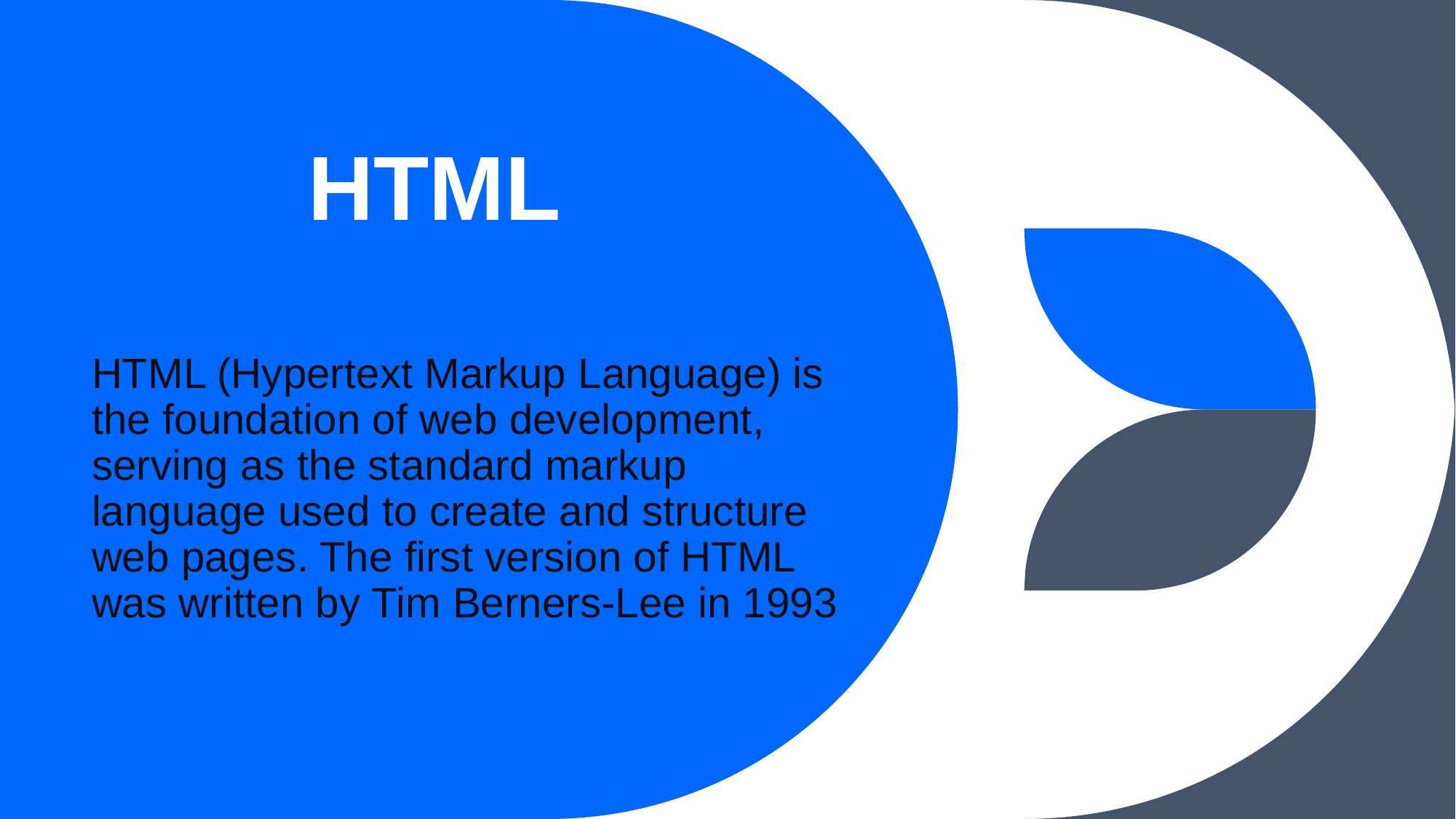

# HTML
HTML (Hypertext Markup Language) is the foundation of web development, serving as the standard markup language used to create and structure web pages. The first version of HTML was written by Tim Berners-Lee in 1993